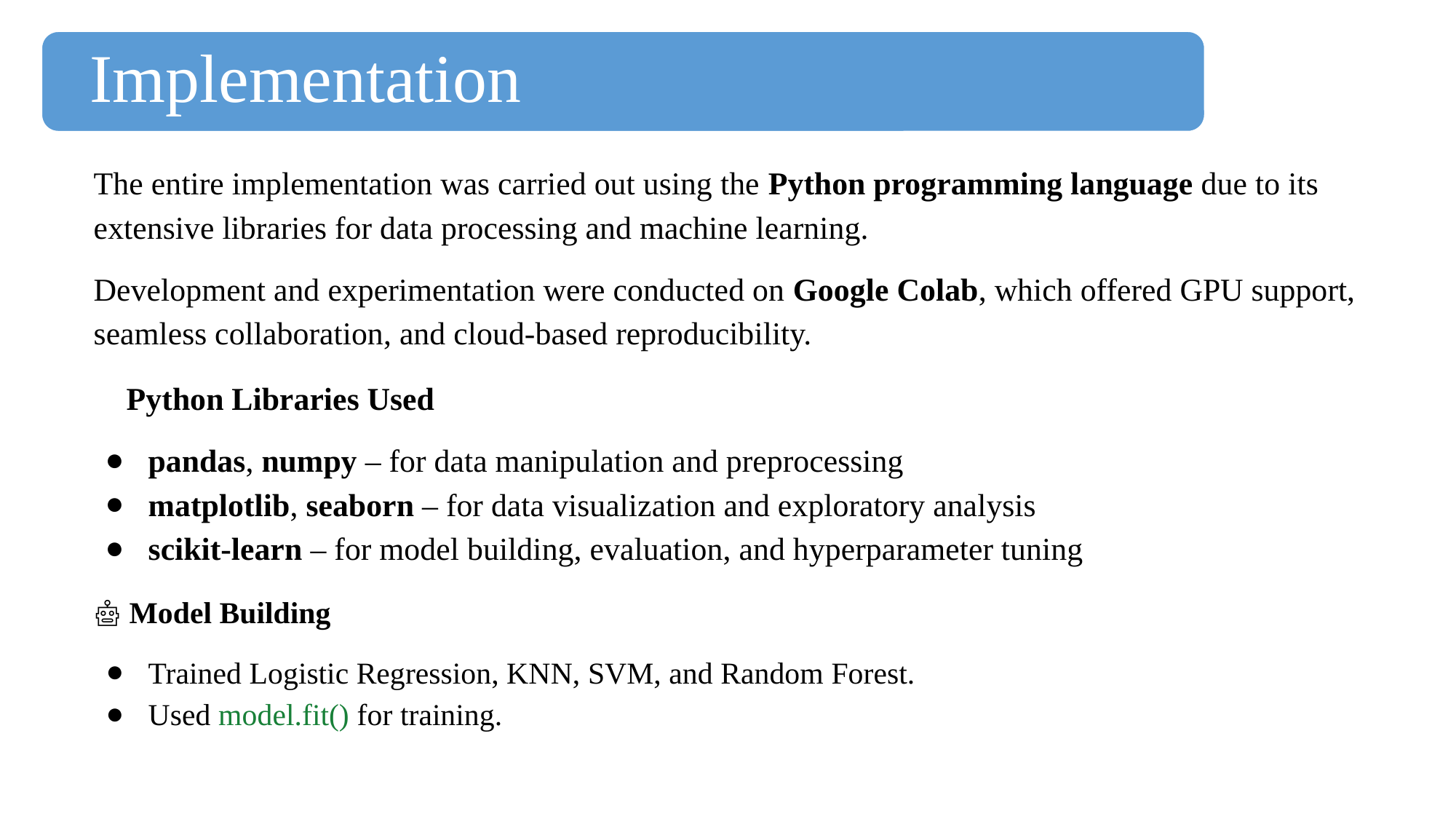

Implementation
The entire implementation was carried out using the Python programming language due to its extensive libraries for data processing and machine learning.
Development and experimentation were conducted on Google Colab, which offered GPU support, seamless collaboration, and cloud-based reproducibility.
🧰 Python Libraries Used
pandas, numpy – for data manipulation and preprocessing
matplotlib, seaborn – for data visualization and exploratory analysis
scikit-learn – for model building, evaluation, and hyperparameter tuning
🤖 Model Building
Trained Logistic Regression, KNN, SVM, and Random Forest.
Used model.fit() for training.